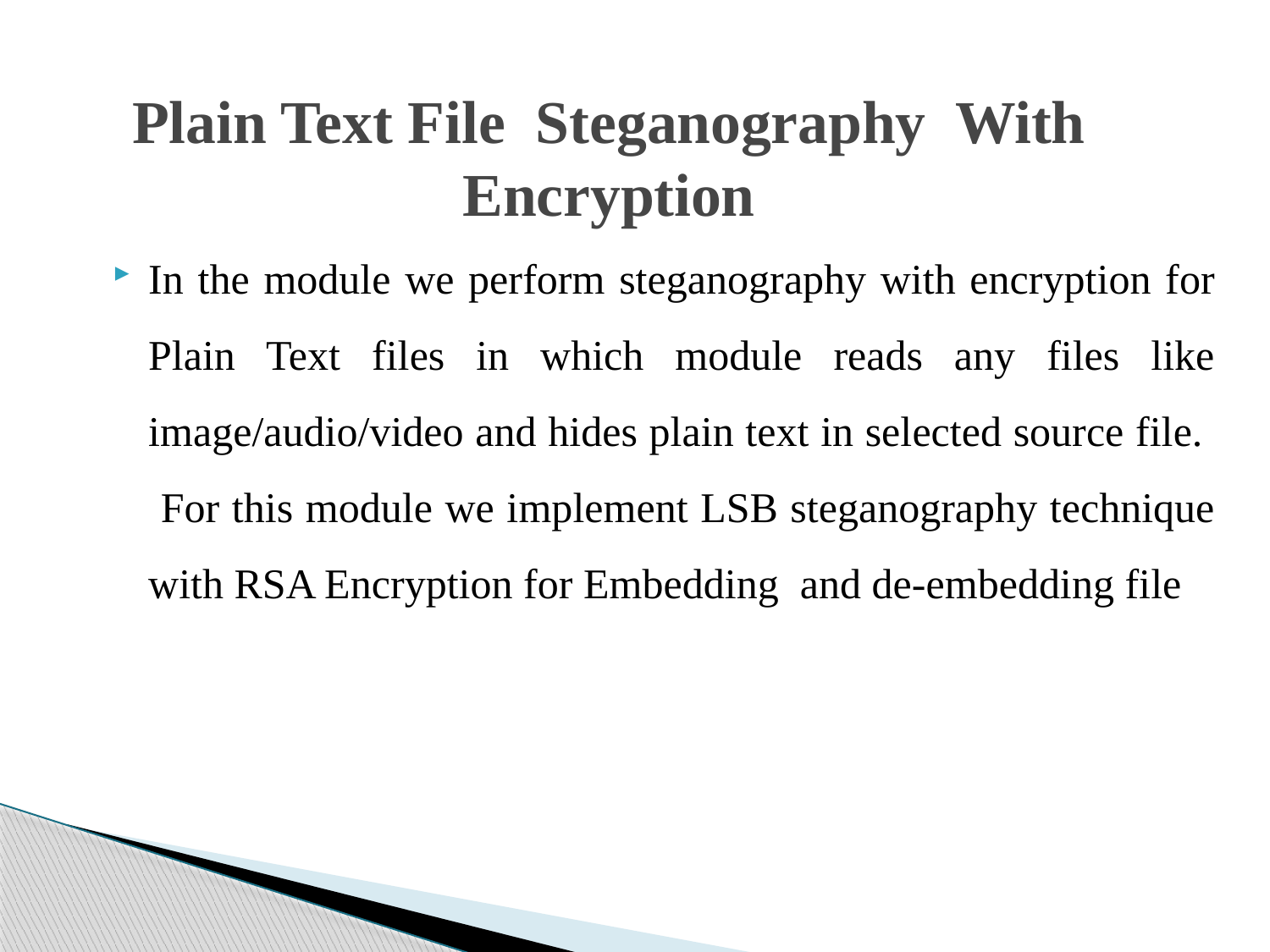

# Plain Text File  Steganography  With  Encryption

In the module we perform steganography with encryption for Plain Text files in which module reads any files like image/audio/video and hides plain text in selected source file.   For this module we implement LSB steganography technique with RSA Encryption for Embedding  and de-embedding file